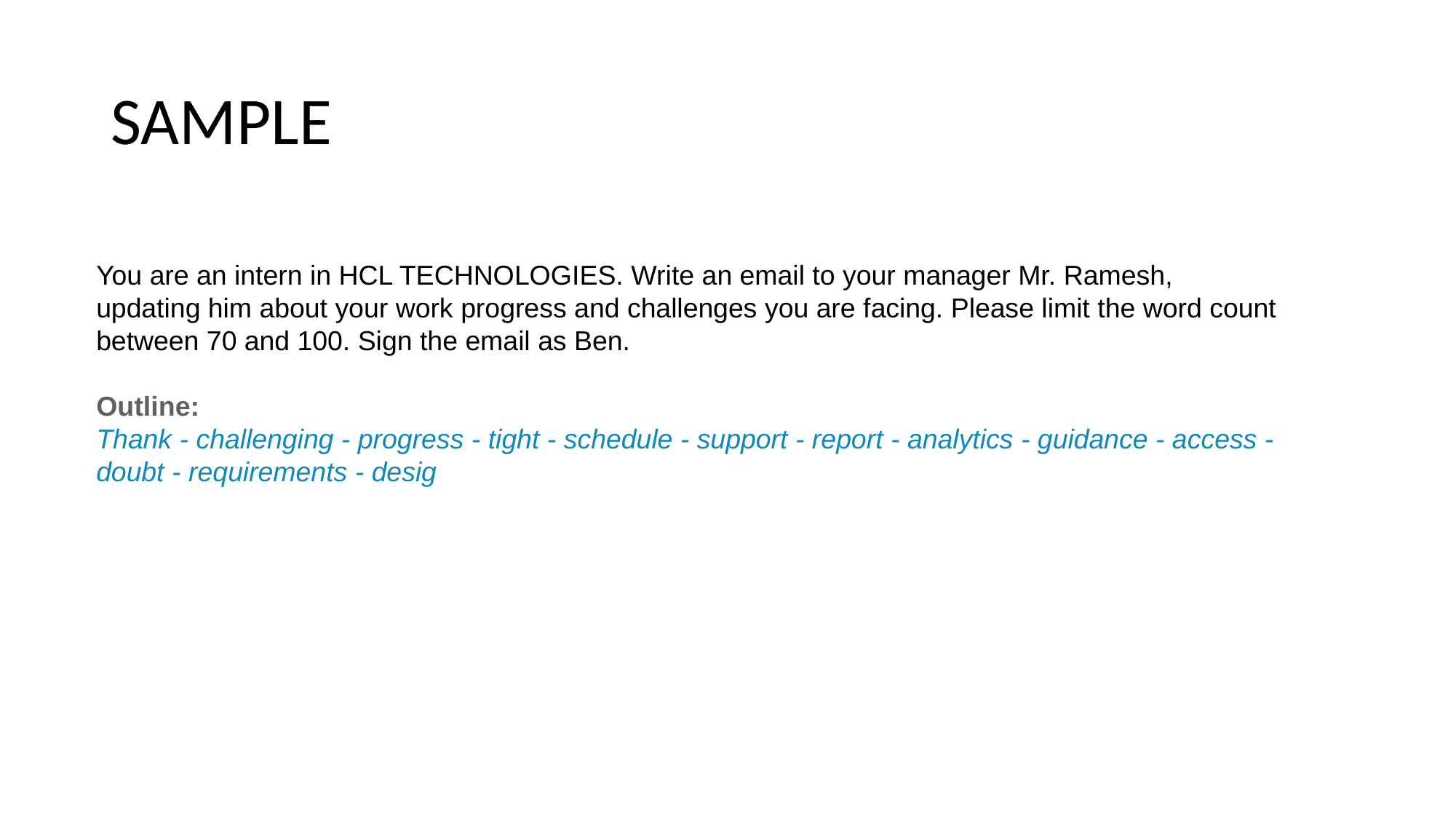

# SAMPLE
You are an intern in HCL TECHNOLOGIES. Write an email to your manager Mr. Ramesh, updating him about your work progress and challenges you are facing. Please limit the word count between 70 and 100. Sign the email as Ben.
Outline:
Thank - challenging - progress - tight - schedule - support - report - analytics - guidance - access - doubt - requirements - desig